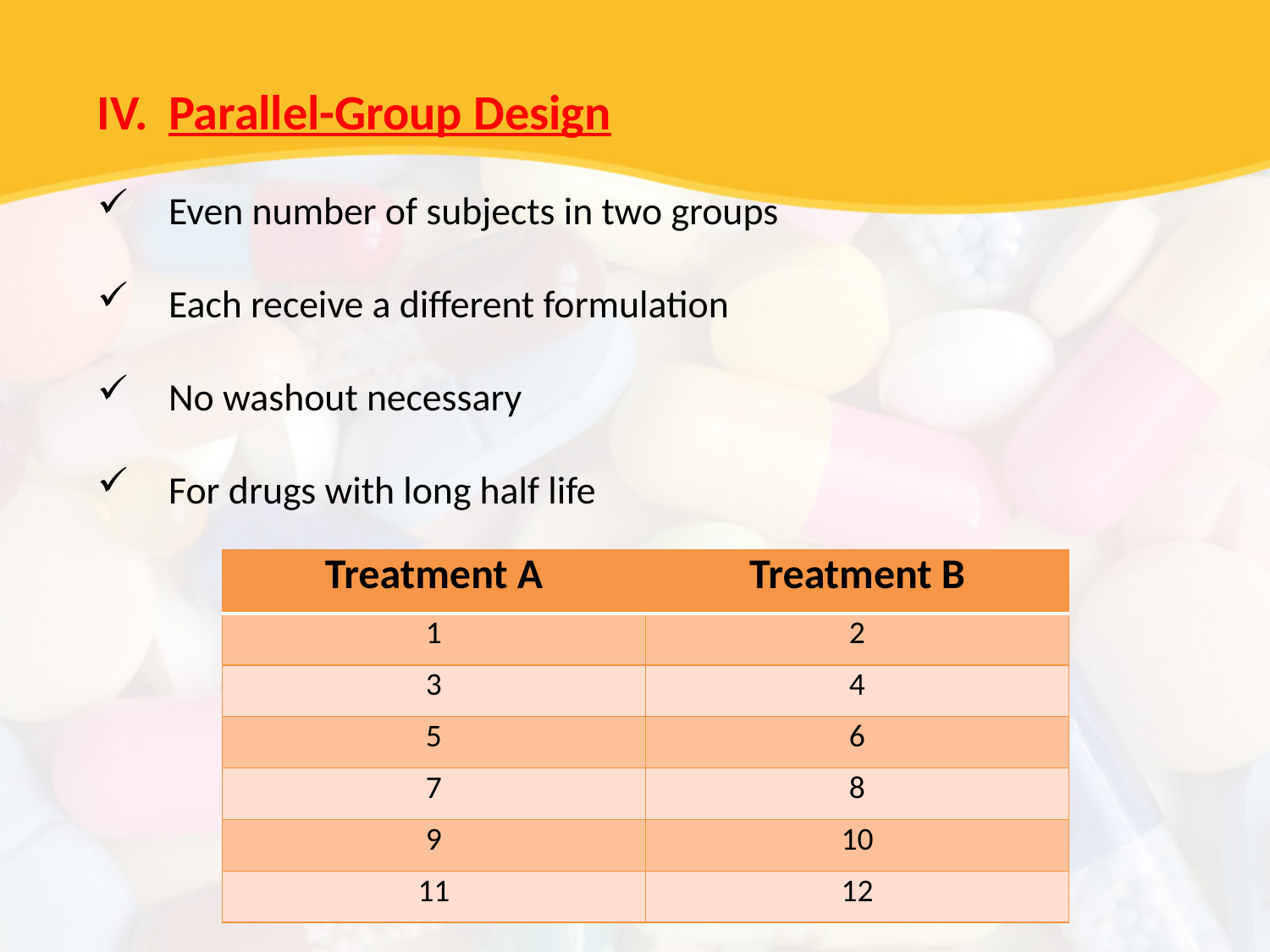

Parallel-Group Design

Even number of subjects in two groups

Each receive a different formulation

No washout necessary

For drugs with long half life

| Treatment A | Treatment B |
| --- | --- |
| 1 | 2 |
| 3 | 4 |
| 5 | 6 |
| 7 | 8 |
| 9 | 10 |
| 11 | 12 |